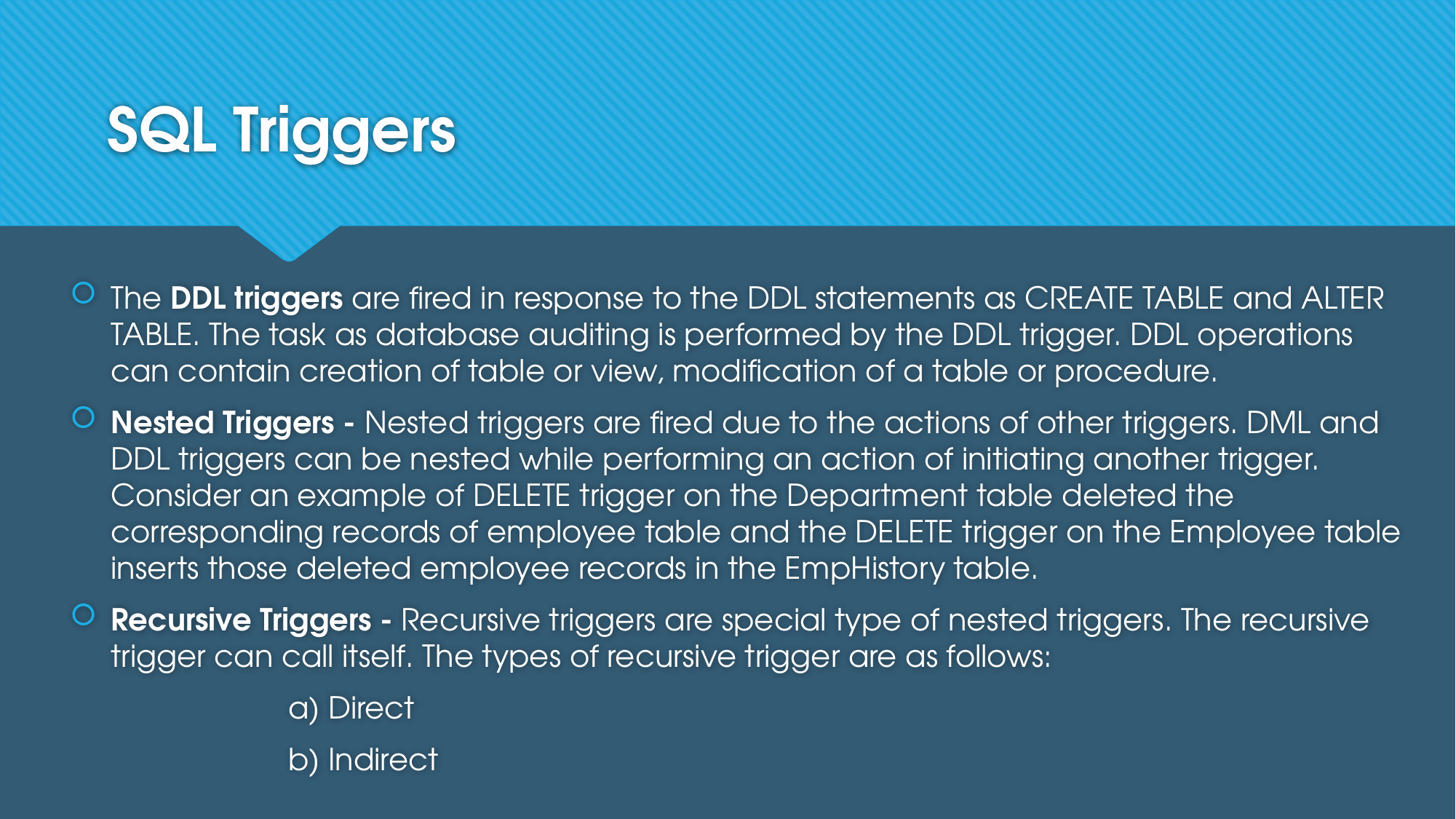

# SQL Triggers
The DDL triggers are fired in response to the DDL statements as CREATE TABLE and ALTER TABLE. The task as database auditing is performed by the DDL trigger. DDL operations can contain creation of table or view, modification of a table or procedure.
Nested Triggers - Nested triggers are fired due to the actions of other triggers. DML and DDL triggers can be nested while performing an action of initiating another trigger. Consider an example of DELETE trigger on the Department table deleted the corresponding records of employee table and the DELETE trigger on the Employee table inserts those deleted employee records in the EmpHistory table.
Recursive Triggers - Recursive triggers are special type of nested triggers. The recursive trigger can call itself. The types of recursive trigger are as follows:
		a) Direct
		b) Indirect